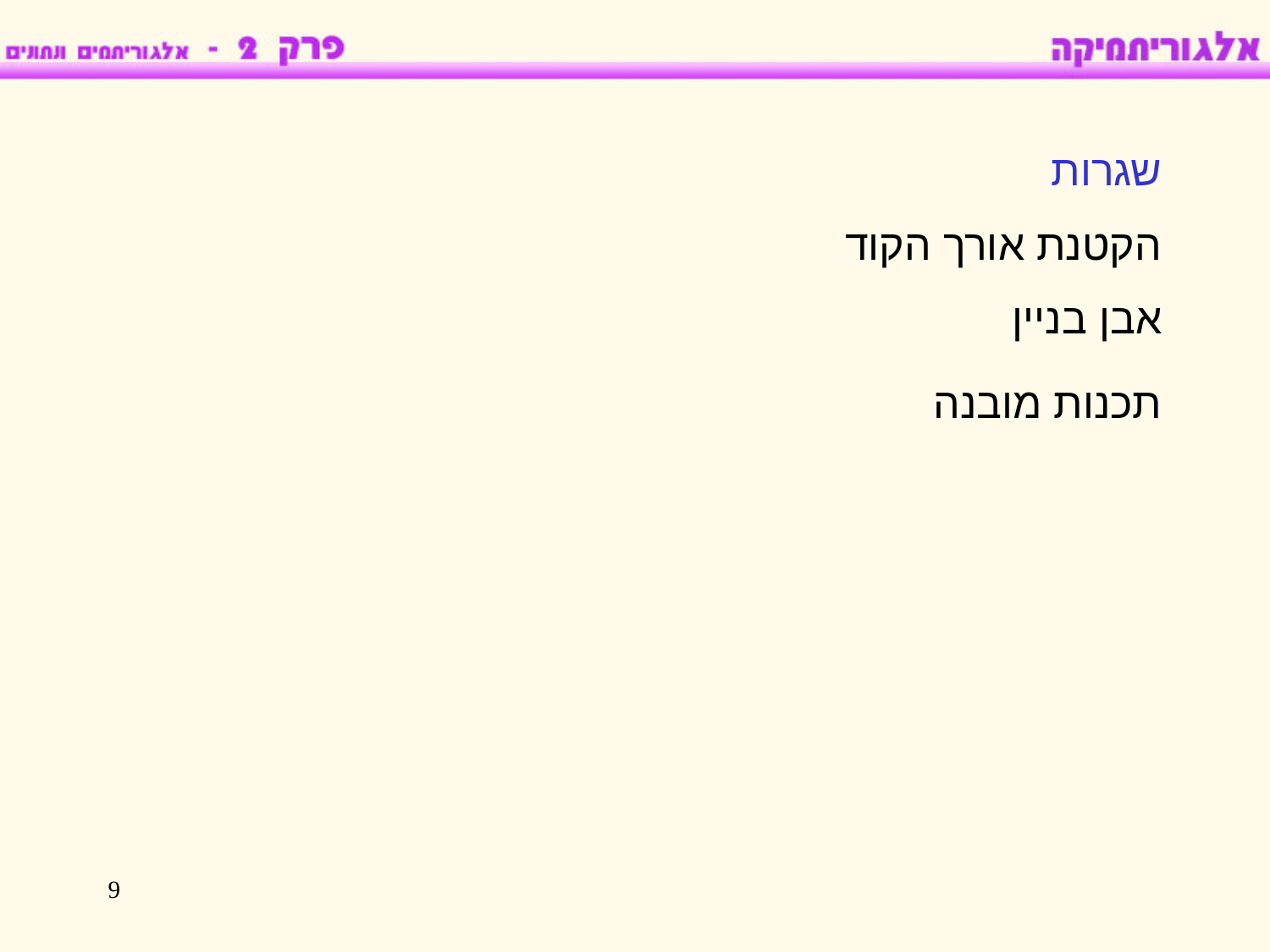

שגרות
הקטנת אורך הקוד
אבן בניין
תכנות מובנה
9